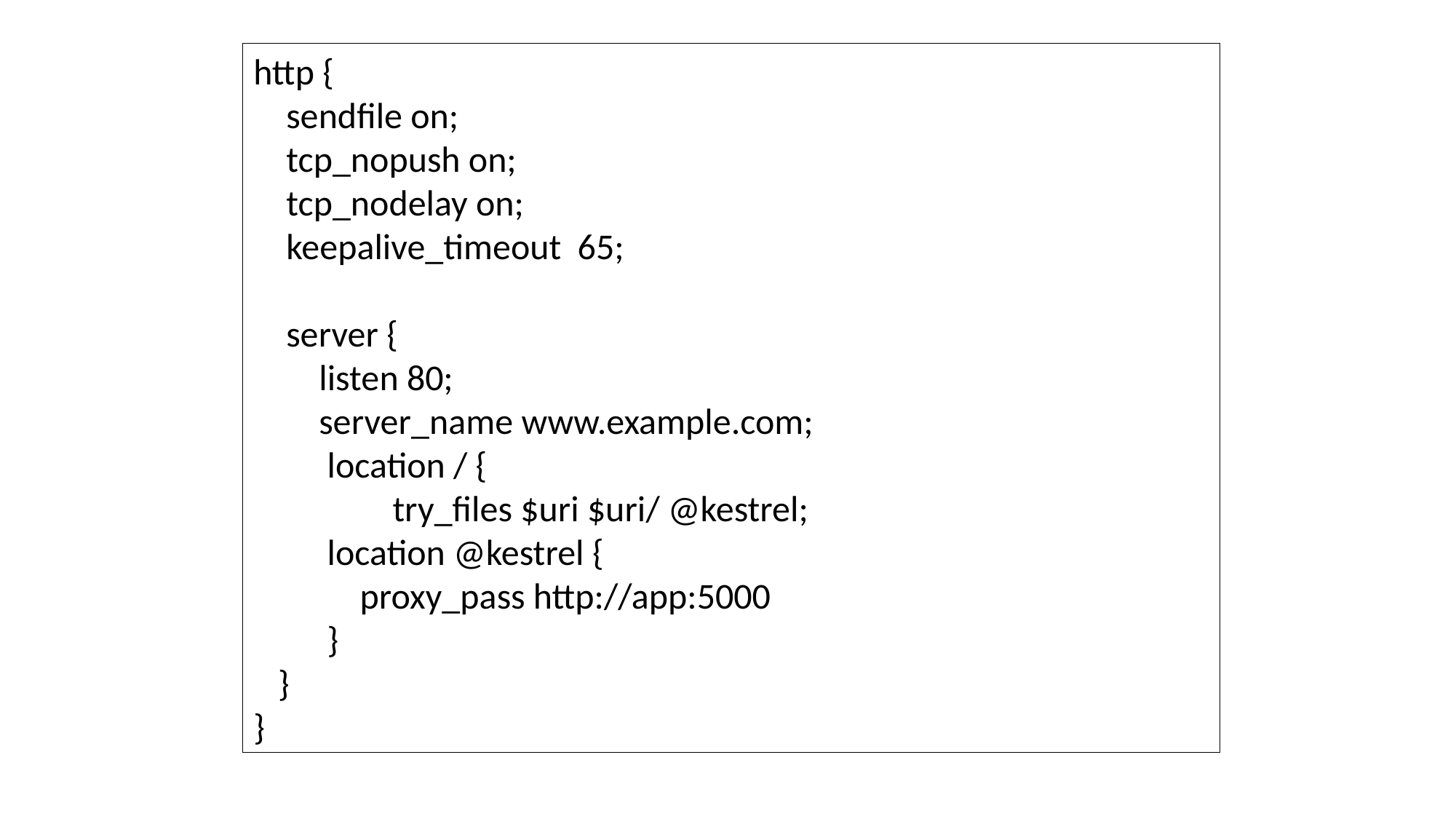

http {
    sendfile on;
    tcp_nopush on;
    tcp_nodelay on;
    keepalive_timeout  65;

    server {
        listen 80;
        server_name www.example.com;
         location / {
                 try_files $uri $uri/ @kestrel;
         location @kestrel {
             proxy_pass http://app:5000
         }
   }
}